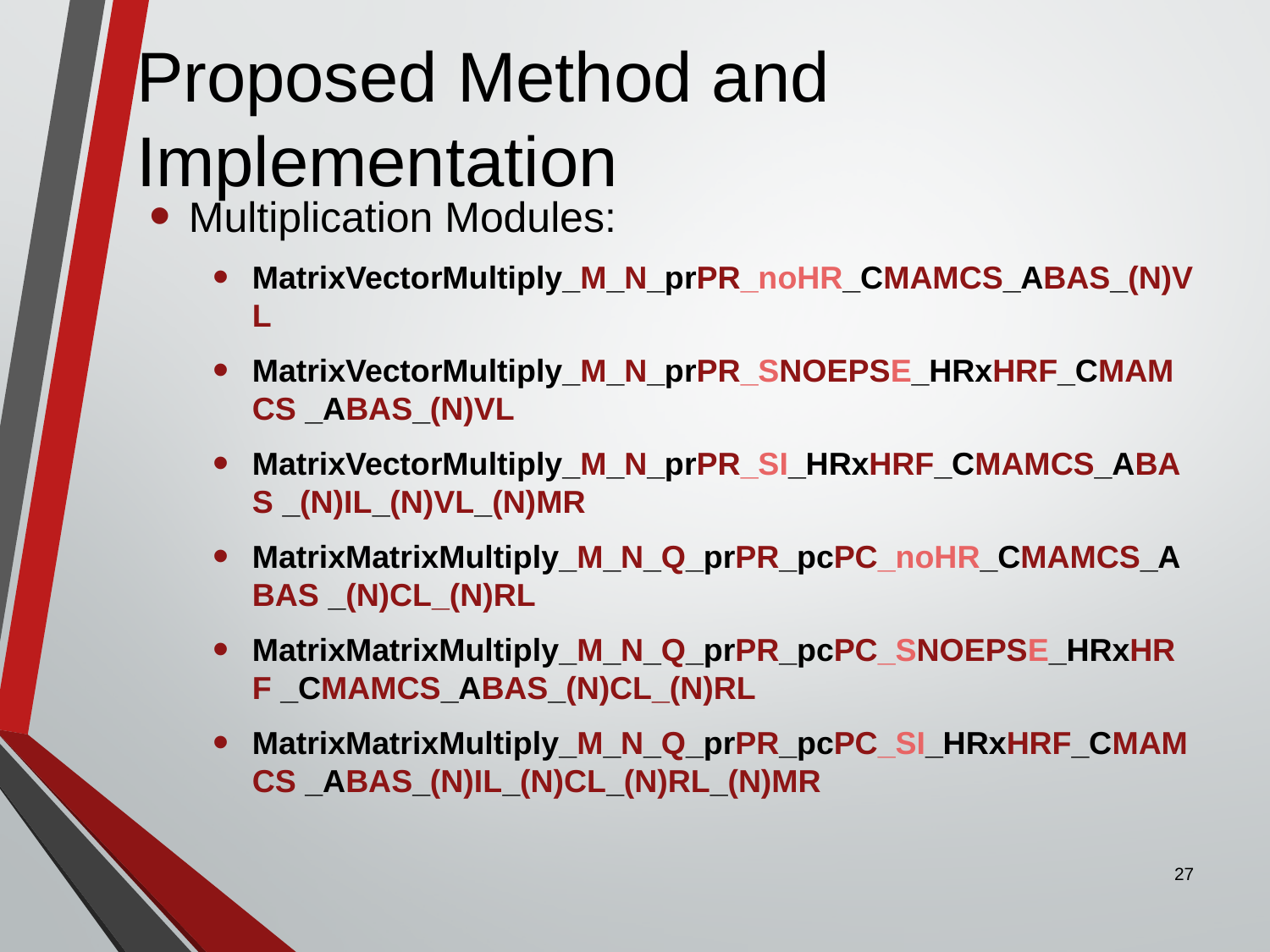

# Proposed Method and Implementation
Multiplication Modules:
MatrixVectorMultiply_M_N_prPR_noHR_CMAMCS_ABAS_(N)VL
MatrixVectorMultiply_M_N_prPR_SNOEPSE_HRxHRF_CMAMCS _ABAS_(N)VL
MatrixVectorMultiply_M_N_prPR_SI_HRxHRF_CMAMCS_ABAS _(N)IL_(N)VL_(N)MR
MatrixMatrixMultiply_M_N_Q_prPR_pcPC_noHR_CMAMCS_ABAS _(N)CL_(N)RL
MatrixMatrixMultiply_M_N_Q_prPR_pcPC_SNOEPSE_HRxHRF _CMAMCS_ABAS_(N)CL_(N)RL
MatrixMatrixMultiply_M_N_Q_prPR_pcPC_SI_HRxHRF_CMAMCS _ABAS_(N)IL_(N)CL_(N)RL_(N)MR
27